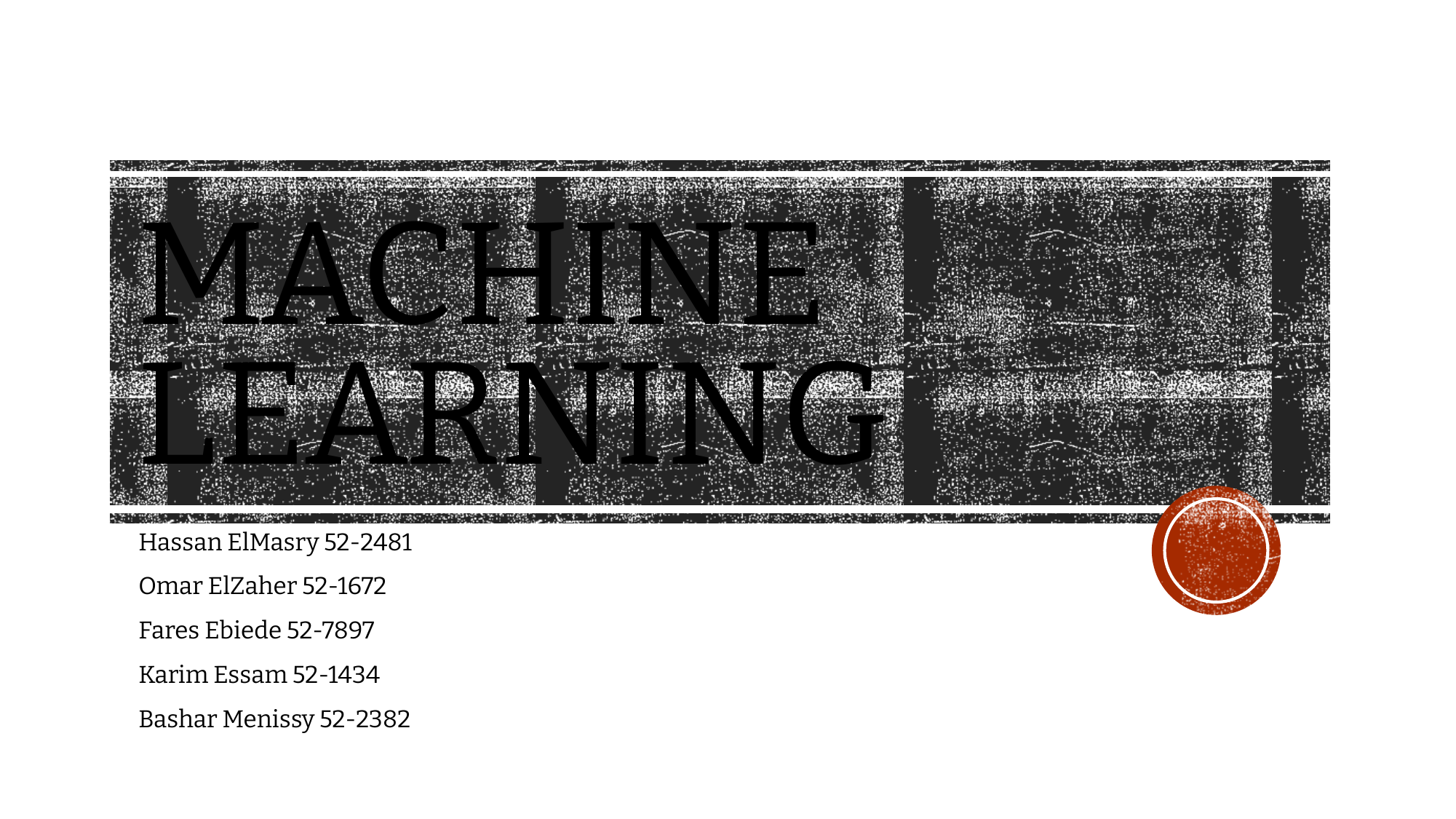

# Machine Learning
Hassan ElMasry 52-2481
Omar ElZaher 52-1672
Fares Ebiede 52-7897
Karim Essam 52-1434
Bashar Menissy 52-2382